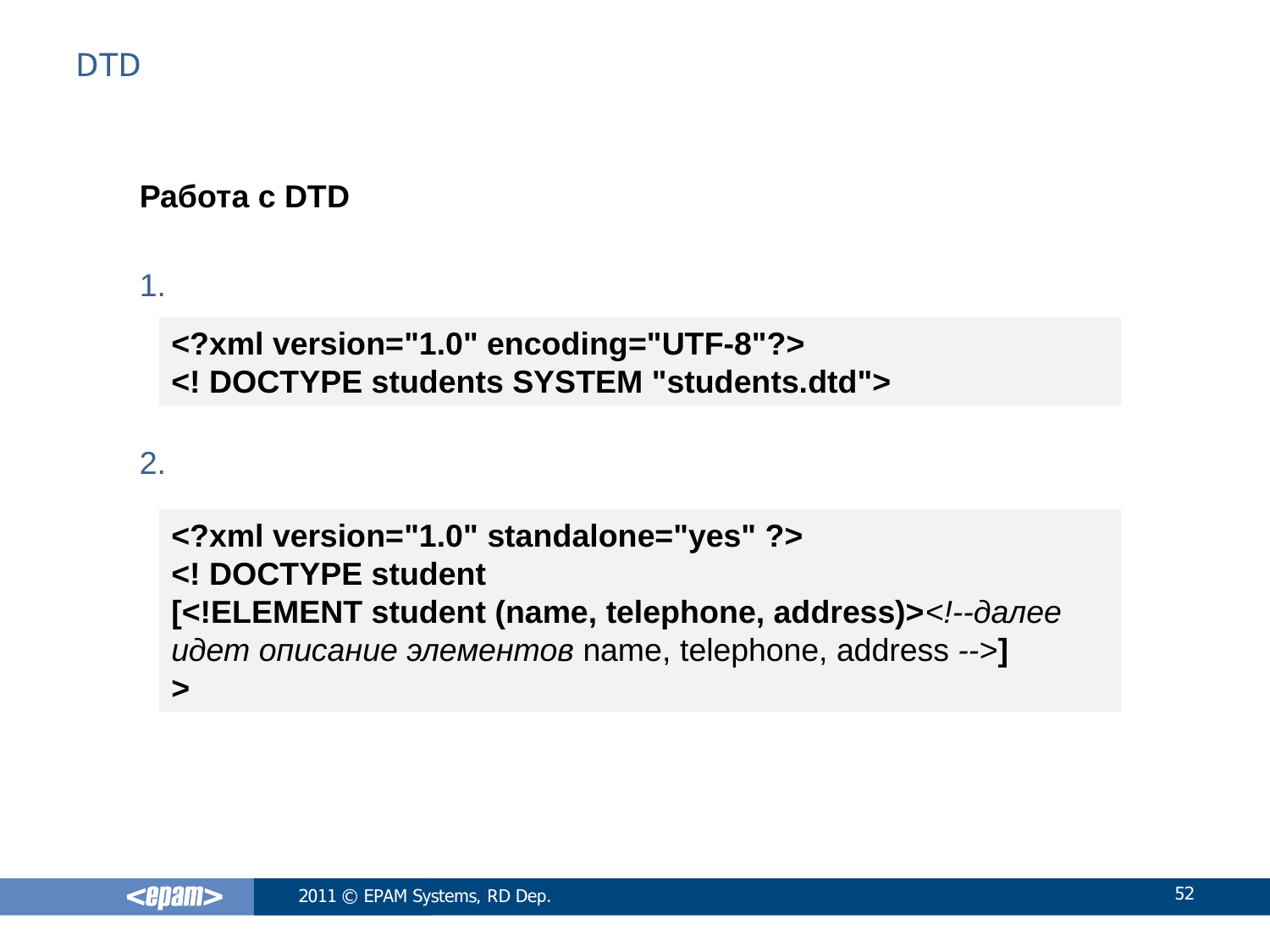

# DTD
Работа с DTD

<?xml version="1.0" encoding="UTF-8"?>
<! DOCTYPE students SYSTEM "students.dtd">
<?xml version="1.0" standalone="yes" ?>
<! DOCTYPE student
[<!ELEMENT student (name, telephone, address)><!--далее идет описание элементов name, telephone, address -->]
>
52
2011 © EPAM Systems, RD Dep.